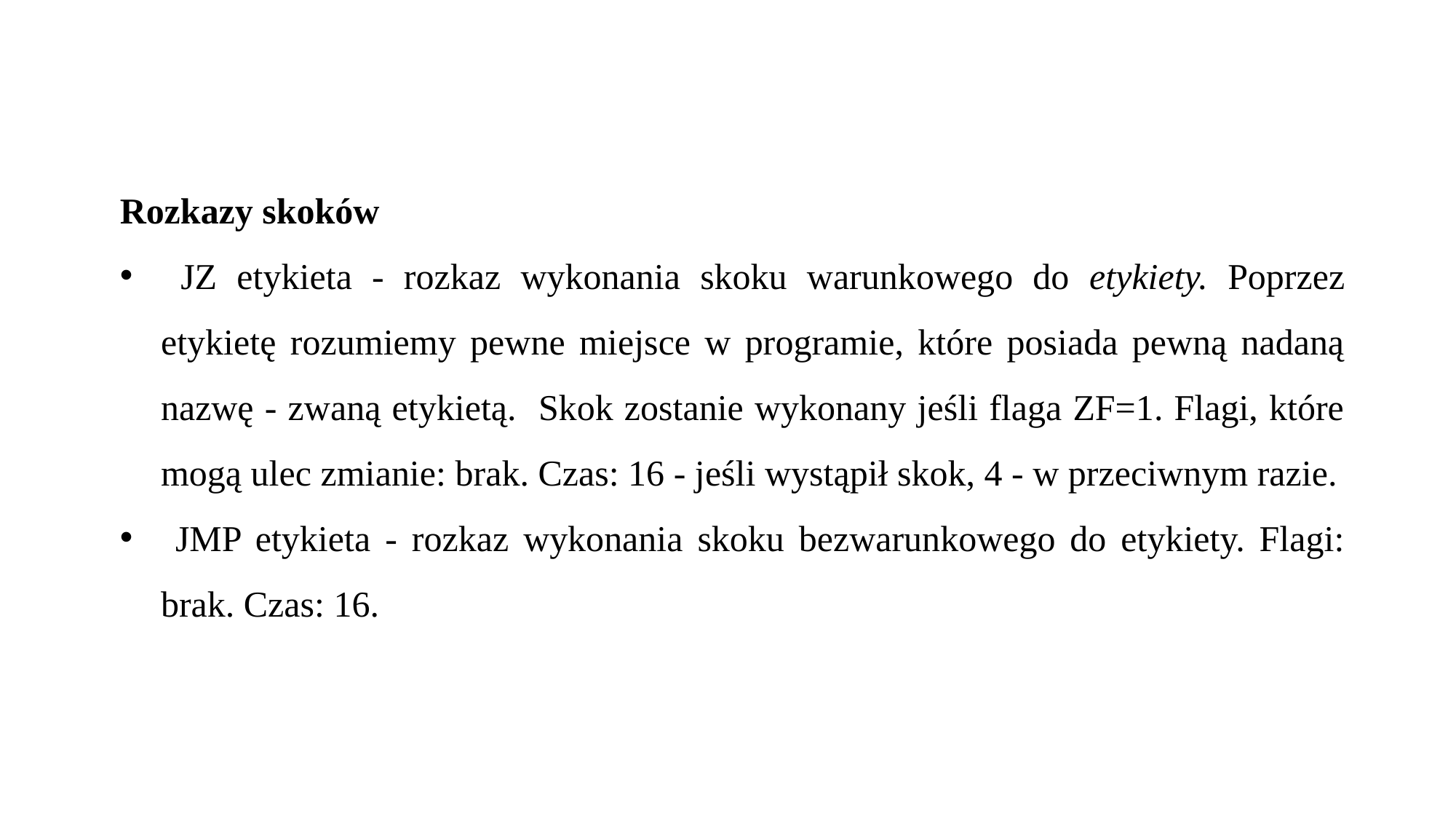

Rozkazy skoków
 JZ etykieta - rozkaz wykonania skoku warunkowego do etykiety. Poprzez etykietę rozumiemy pewne miejsce w programie, które posiada pewną nadaną nazwę - zwaną etykietą.  Skok zostanie wykonany jeśli flaga ZF=1. Flagi, które mogą ulec zmianie: brak. Czas: 16 - jeśli wystąpił skok, 4 - w przeciwnym razie.
 JMP etykieta - rozkaz wykonania skoku bezwarunkowego do etykiety. Flagi: brak. Czas: 16.